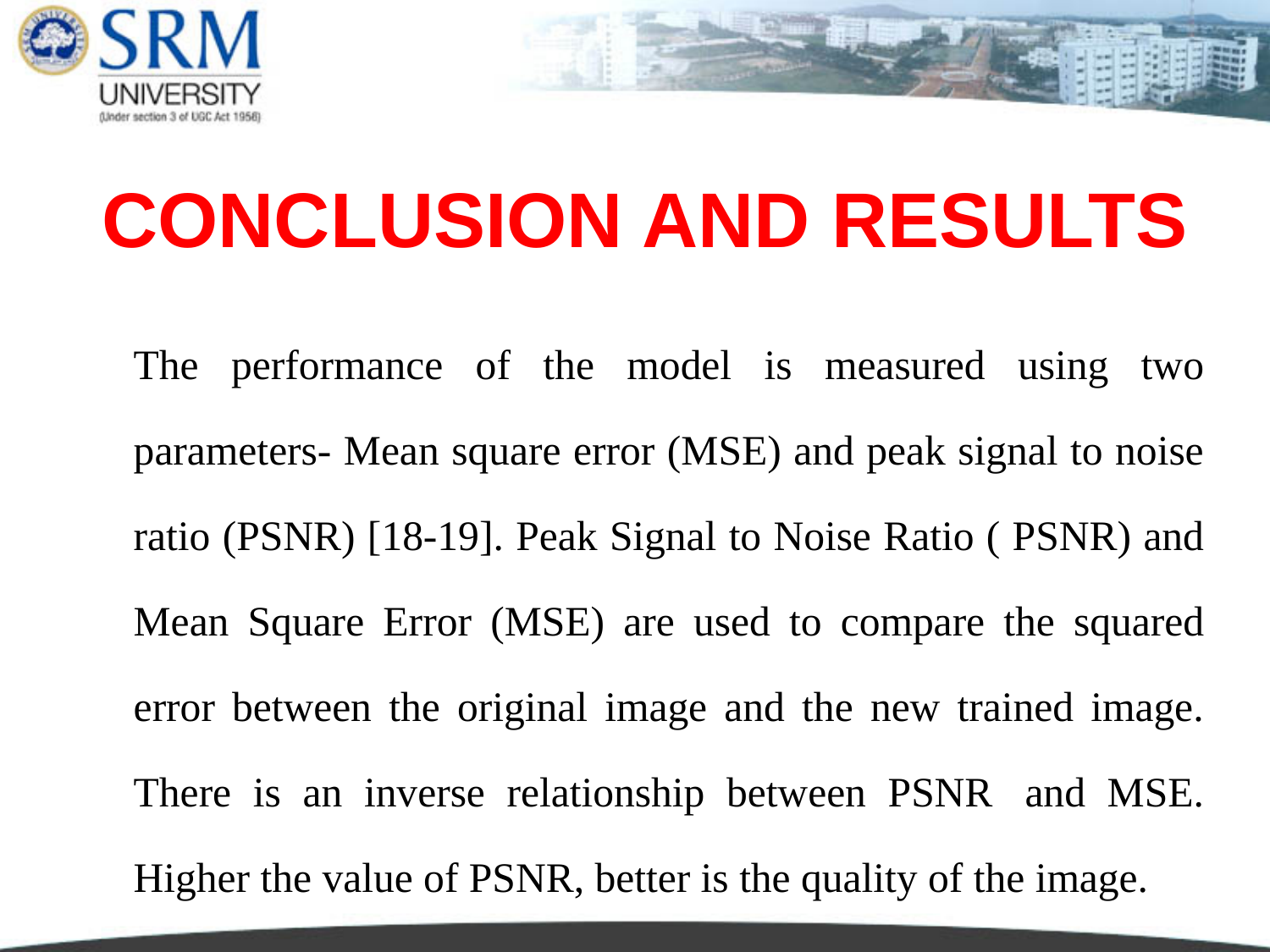

# CONCLUSION AND RESULTS
	The performance of the model is measured using two parameters- Mean square error (MSE) and peak signal to noise ratio (PSNR) [18-19]. Peak Signal to Noise Ratio ( PSNR) and Mean Square Error (MSE) are used to compare the squared error between the original image and the new trained image. There is an inverse relationship between PSNR  and MSE. Higher the value of PSNR, better is the quality of the image.